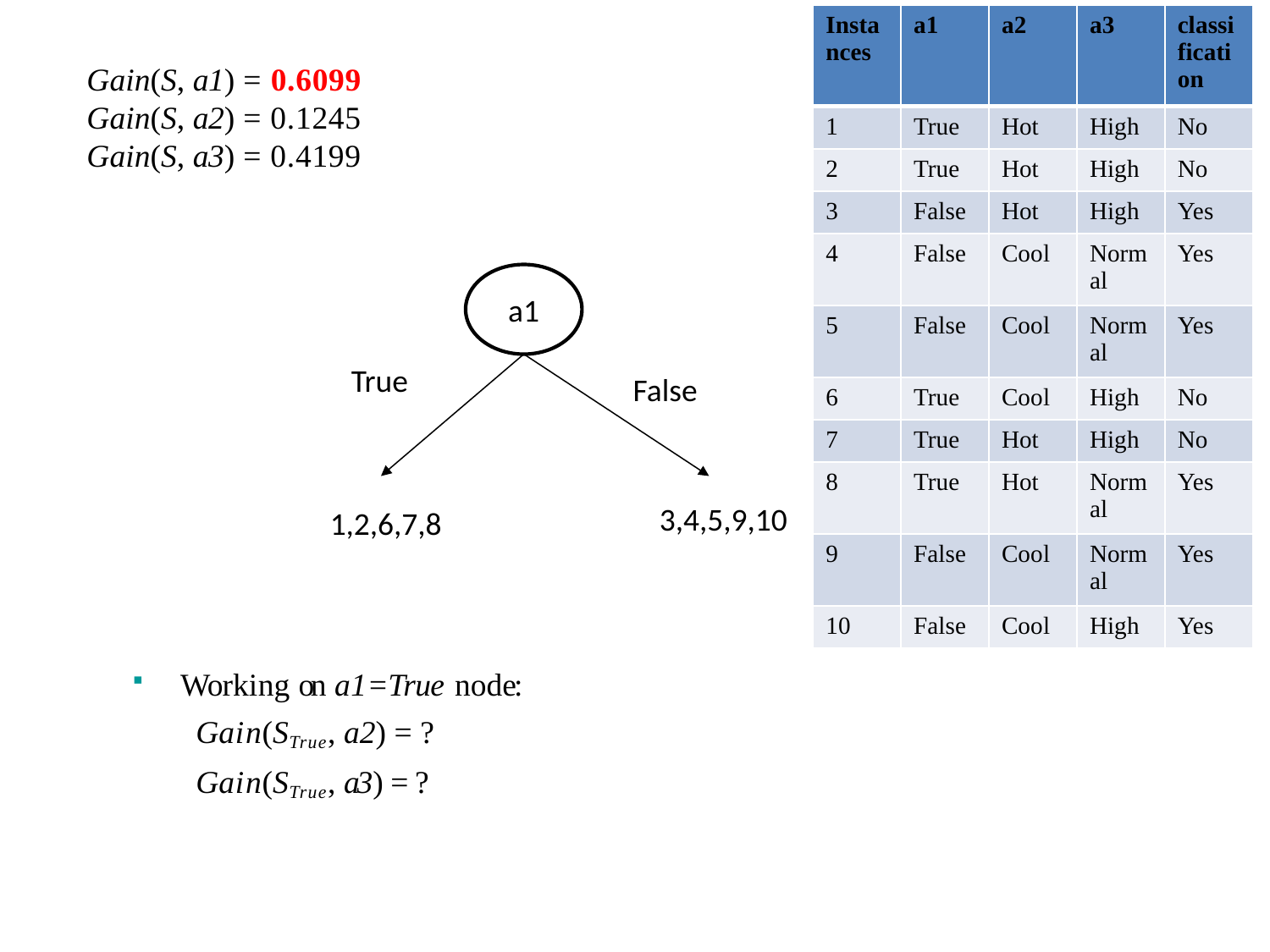

| Instances | a1 | a2 | a3 | classification |
| --- | --- | --- | --- | --- |
| 1 | True | Hot | High | No |
| 2 | True | Hot | High | No |
| 3 | False | Hot | High | Yes |
| 4 | False | Cool | Normal | Yes |
| 5 | False | Cool | Normal | Yes |
| 6 | True | Cool | High | No |
| 7 | True | Hot | High | No |
| 8 | True | Hot | Normal | Yes |
| 9 | False | Cool | Normal | Yes |
| 10 | False | Cool | High | Yes |
Gain(S, a1) = 0.6099
Gain(S, a2) = 0.1245
Gain(S, a3) = 0.4199

a1
True
False
3,4,5,9,10
1,2,6,7,8
Working on a1=True node:
Gain(STrue, a2) = ?
Gain(STrue, a3) = ?